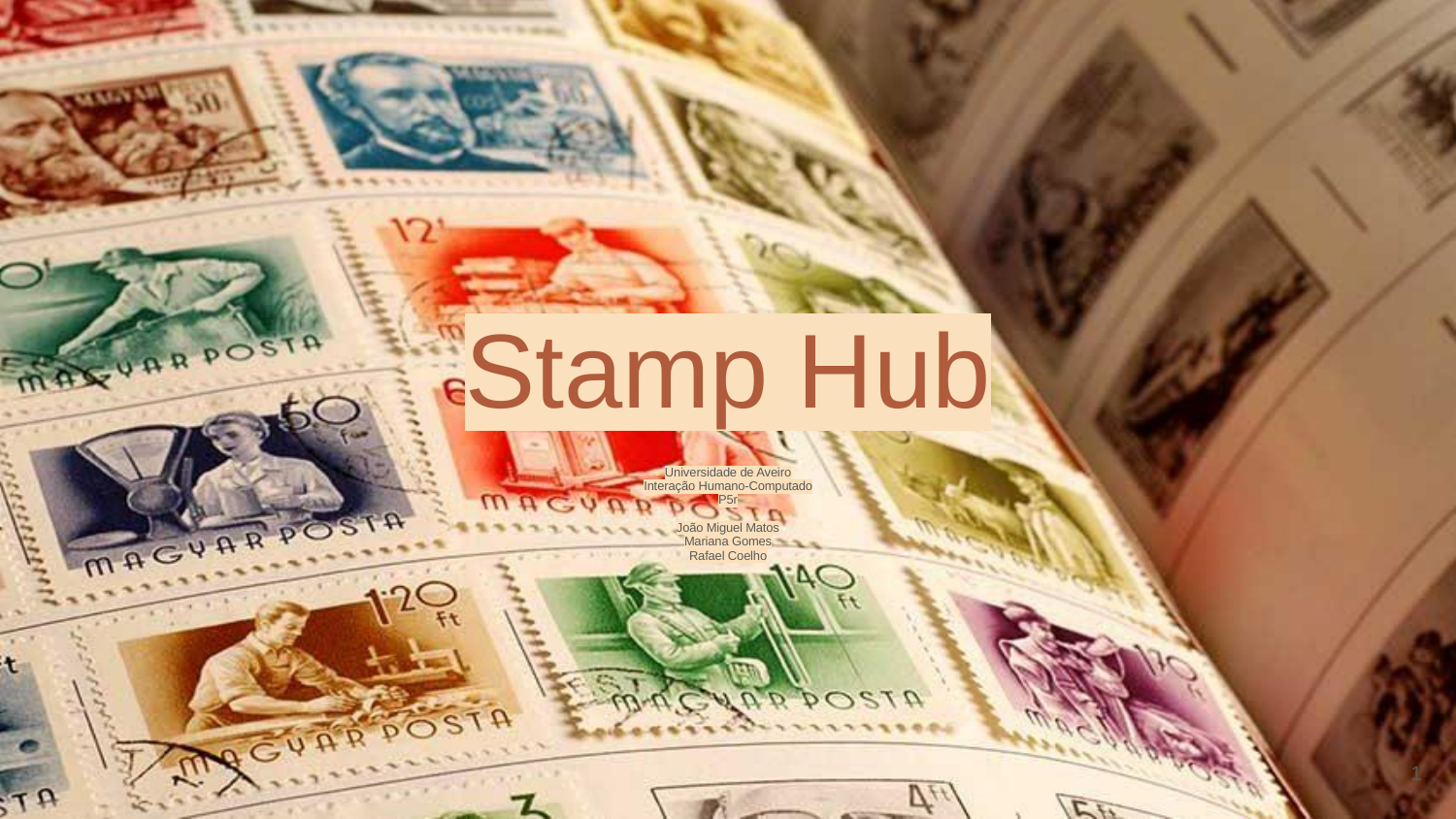

# Stamp Hub
Universidade de Aveiro
Interação Humano-Computado
P5r
João Miguel Matos
Mariana Gomes
Rafael Coelho
1